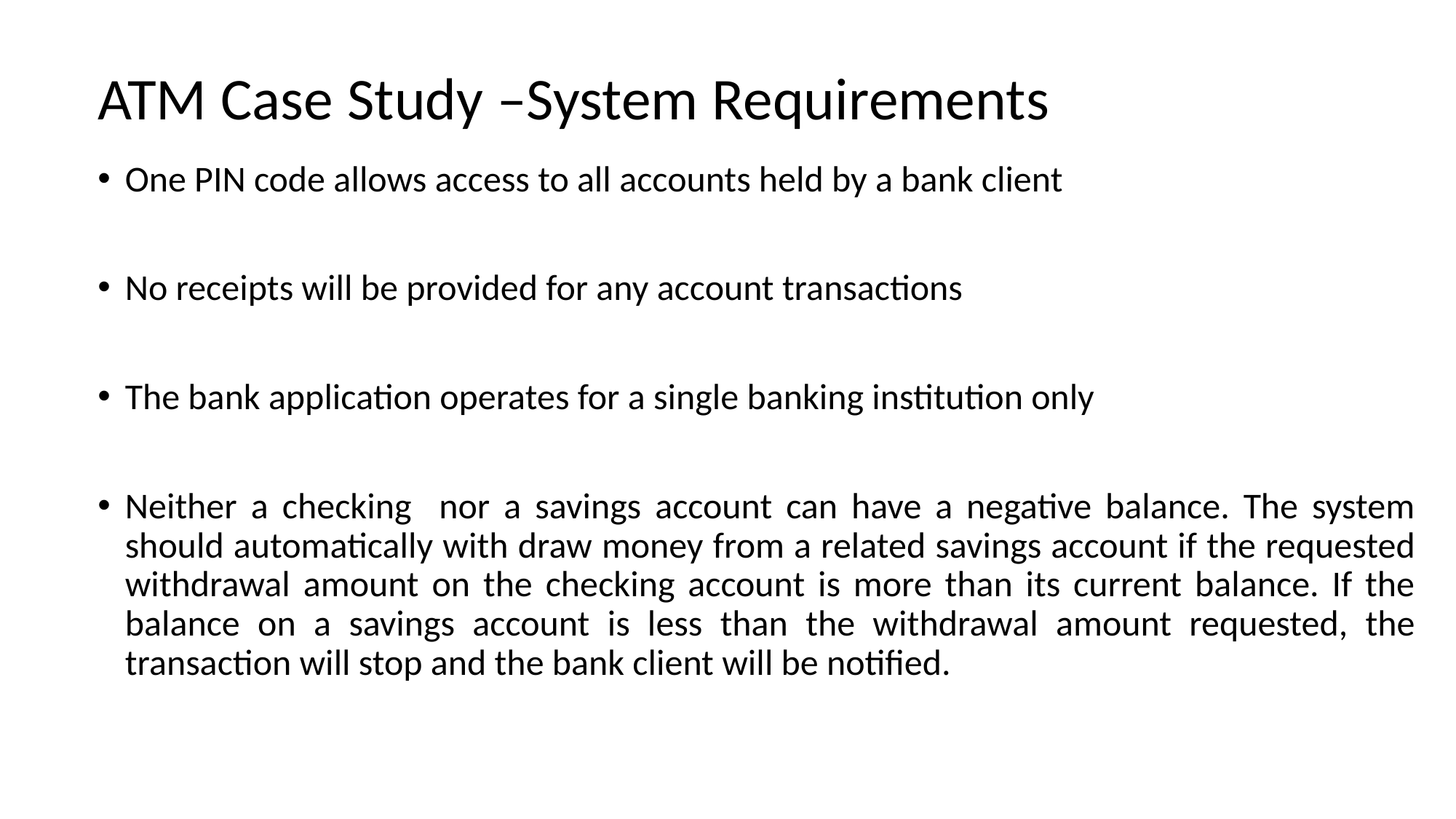

# ATM Case Study –System Requirements
One PIN code allows access to all accounts held by a bank client

No receipts will be provided for any account transactions

The bank application operates for a single banking institution only

Neither a checking  nor a savings account can have a negative balance. The system should automatically with draw money from a related savings account if the requested withdrawal amount on the checking account is more than its current balance. If the balance on a savings account is less than the withdrawal amount requested, the transaction will stop and the bank client will be notified.